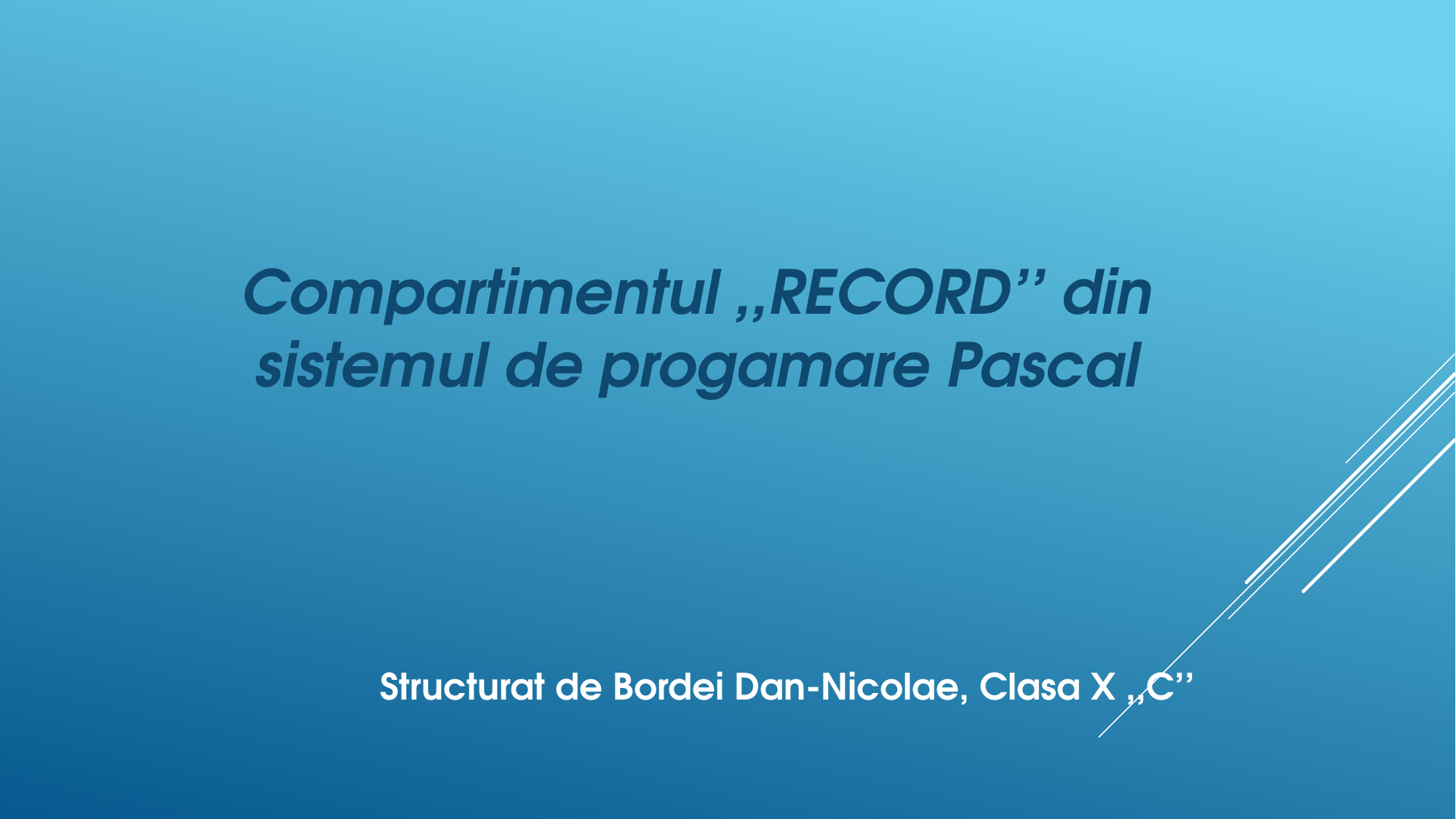

Compartimentul ,,RECORD’’ din sistemul de progamare Pascal

Structurat de Bordei Dan-Nicolae, Clasa X ,,C’’